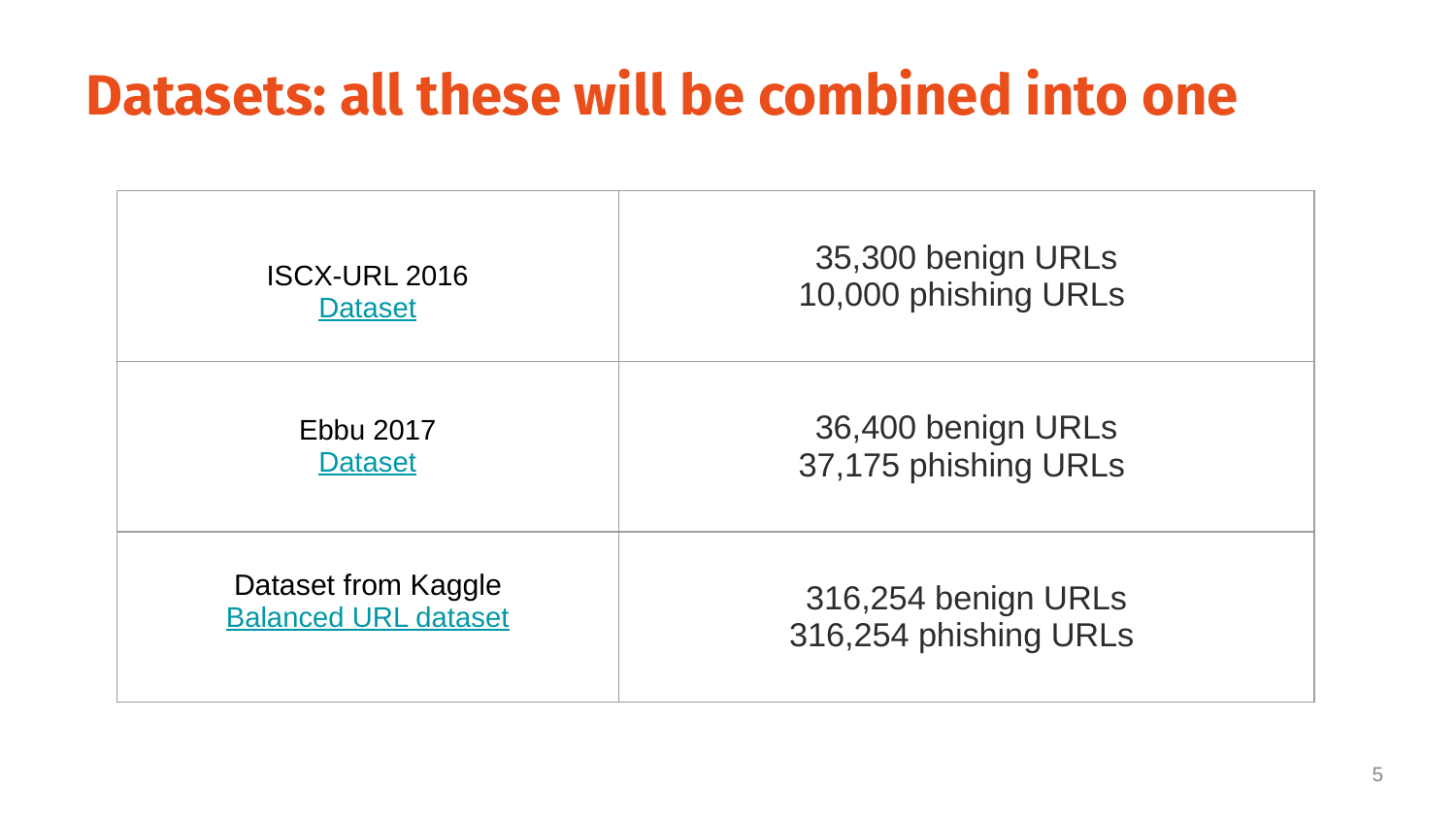

# Datasets: all these will be combined into one
| ISCX-URL 2016 Dataset | 35,300 benign URLs 10,000 phishing URLs |
| --- | --- |
| Ebbu 2017 Dataset | 36,400 benign URLs 37,175 phishing URLs |
| Dataset from Kaggle Balanced URL dataset | 316,254 benign URLs 316,254 phishing URLs |

5